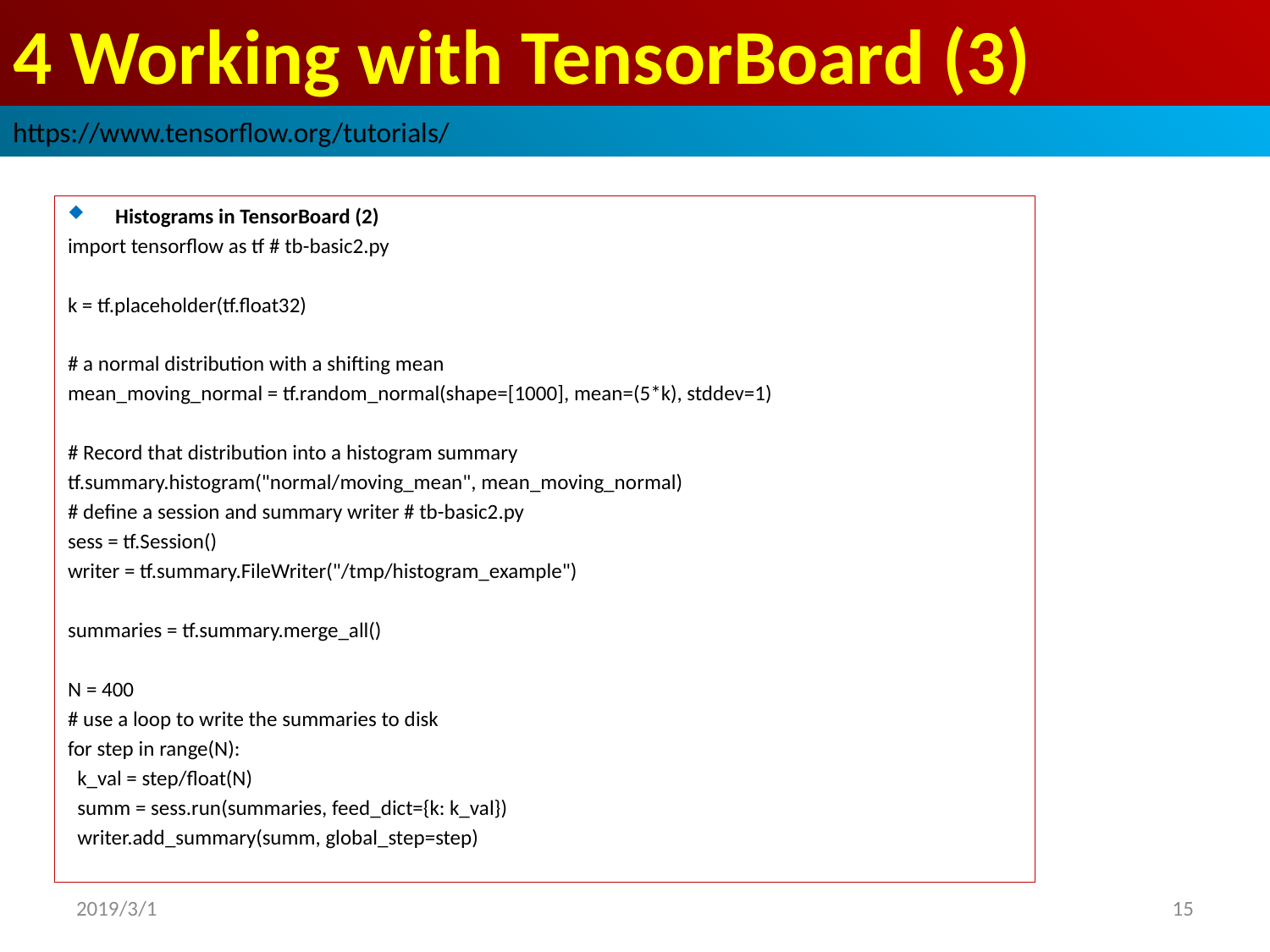

# 4 Working with TensorBoard (3)
https://www.tensorflow.org/tutorials/
Histograms in TensorBoard (2)
import tensorflow as tf # tb-basic2.py

k = tf.placeholder(tf.float32)

# a normal distribution with a shifting mean
mean_moving_normal = tf.random_normal(shape=[1000], mean=(5*k), stddev=1)

# Record that distribution into a histogram summary
tf.summary.histogram("normal/moving_mean", mean_moving_normal)
# define a session and summary writer # tb-basic2.py
sess = tf.Session()
writer = tf.summary.FileWriter("/tmp/histogram_example")

summaries = tf.summary.merge_all()

N = 400
# use a loop to write the summaries to disk
for step in range(N):
  k_val = step/float(N)
  summ = sess.run(summaries, feed_dict={k: k_val})
  writer.add_summary(summ, global_step=step)

2019/3/1
15